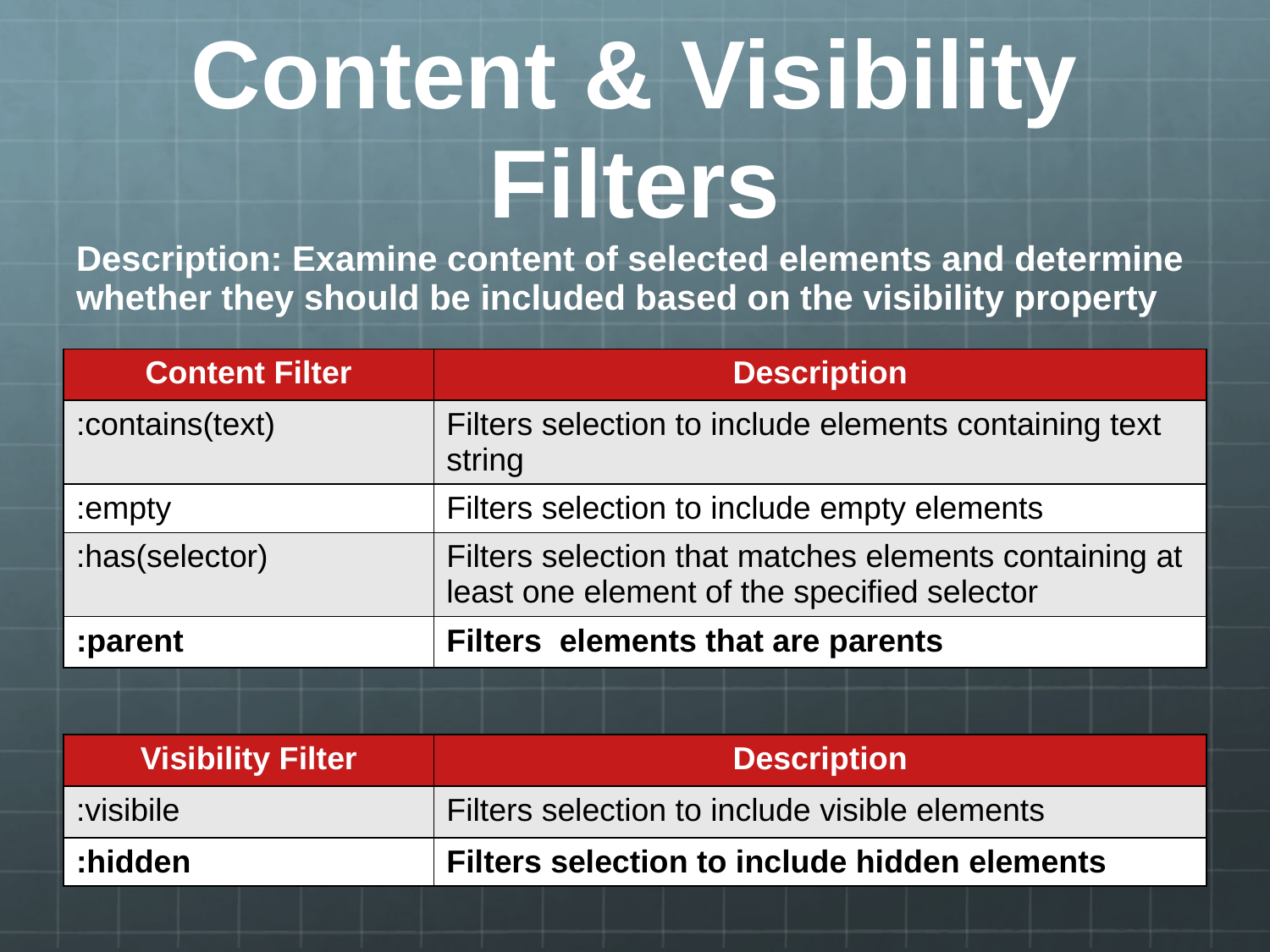

# Content & Visibility Filters
Description: Examine content of selected elements and determine whether they should be included based on the visibility property
| Content Filter | Description |
| --- | --- |
| :contains(text) | Filters selection to include elements containing text string |
| :empty | Filters selection to include empty elements |
| :has(selector) | Filters selection that matches elements containing at least one element of the specified selector |
| :parent | Filters elements that are parents |
| Visibility Filter | Description |
| --- | --- |
| :visibile | Filters selection to include visible elements |
| :hidden | Filters selection to include hidden elements |